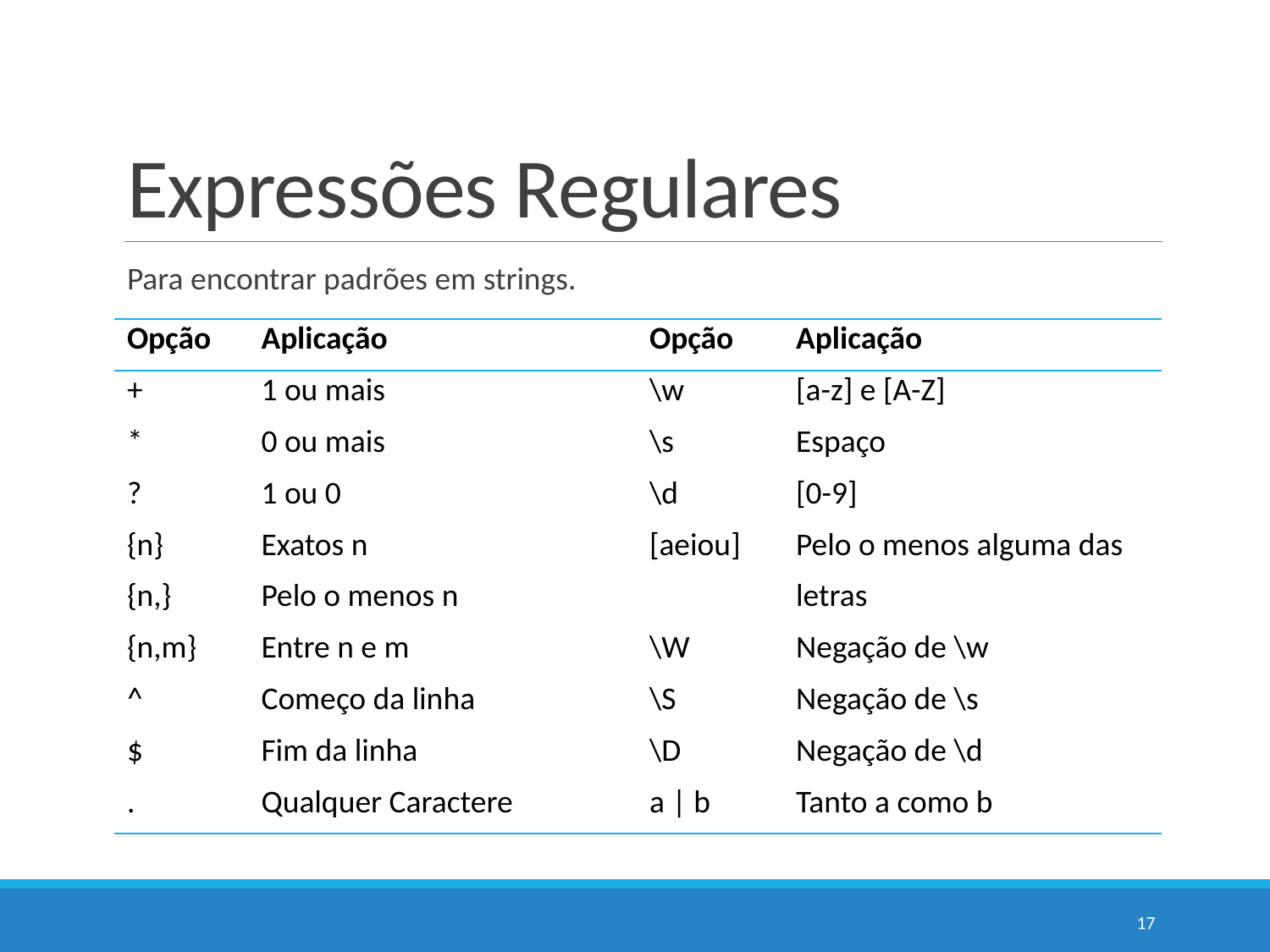

# Expressões Regulares
Para encontrar padrões em strings.
| Opção | Aplicação | Opção | Aplicação |
| --- | --- | --- | --- |
| + | 1 ou mais | \w | [a-z] e [A-Z] |
| \* | 0 ou mais | \s | Espaço |
| ? | 1 ou 0 | \d | [0-9] |
| {n} | Exatos n | [aeiou] | Pelo o menos alguma das |
| {n,} | Pelo o menos n |  | letras |
| {n,m} | Entre n e m | \W | Negação de \w |
| ^ | Começo da linha | \S | Negação de \s |
| $ | Fim da linha | \D | Negação de \d |
| . | Qualquer Caractere | a | b | Tanto a como b |
17